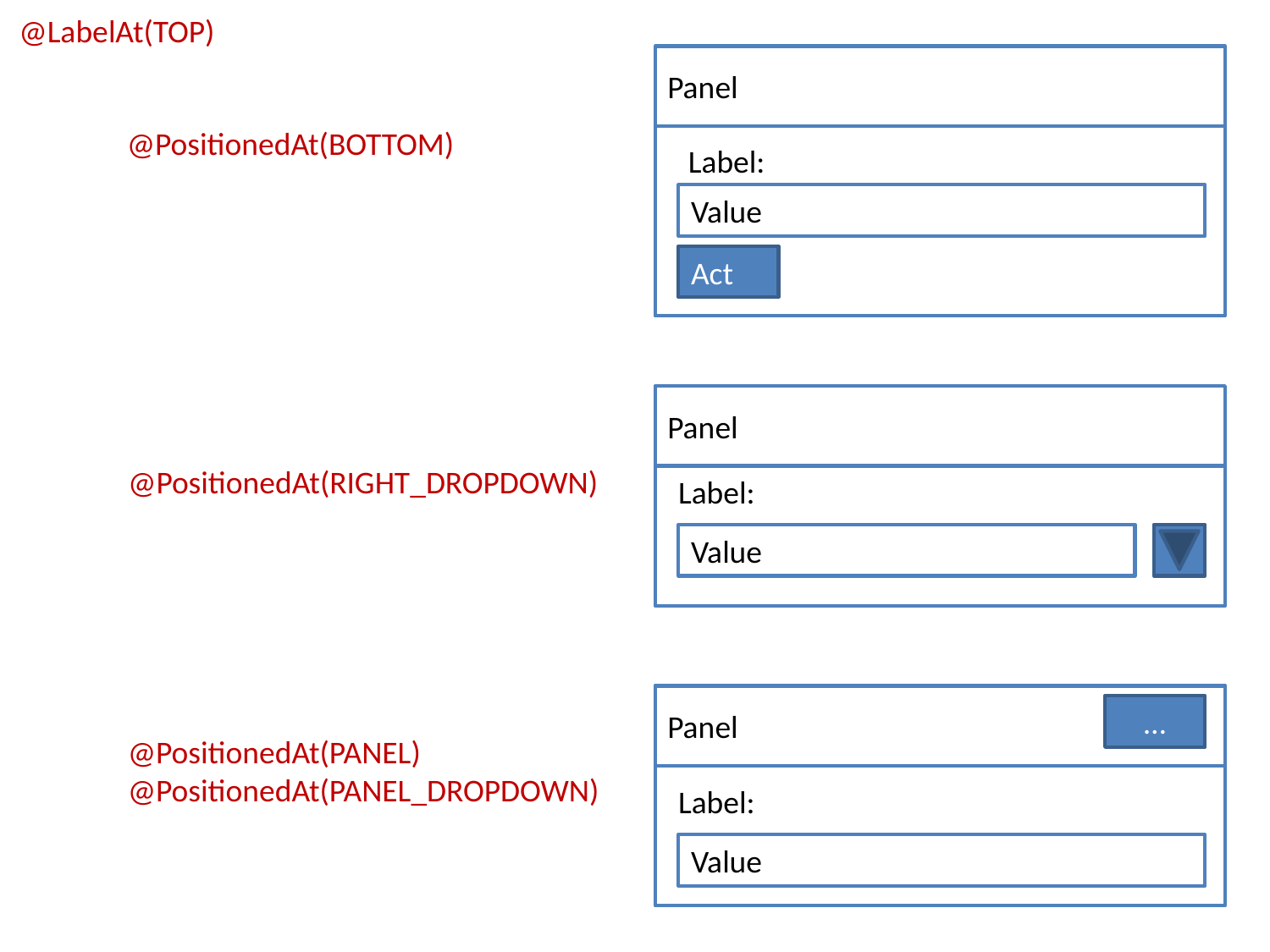

@LabelAt(TOP)
Panel
@PositionedAt(BOTTOM)

Label:
Value
Act
Panel

@PositionedAt(RIGHT_DROPDOWN)
Label:
Value

Panel
…
@PositionedAt(PANEL)
@PositionedAt(PANEL_DROPDOWN)
Label:
Value